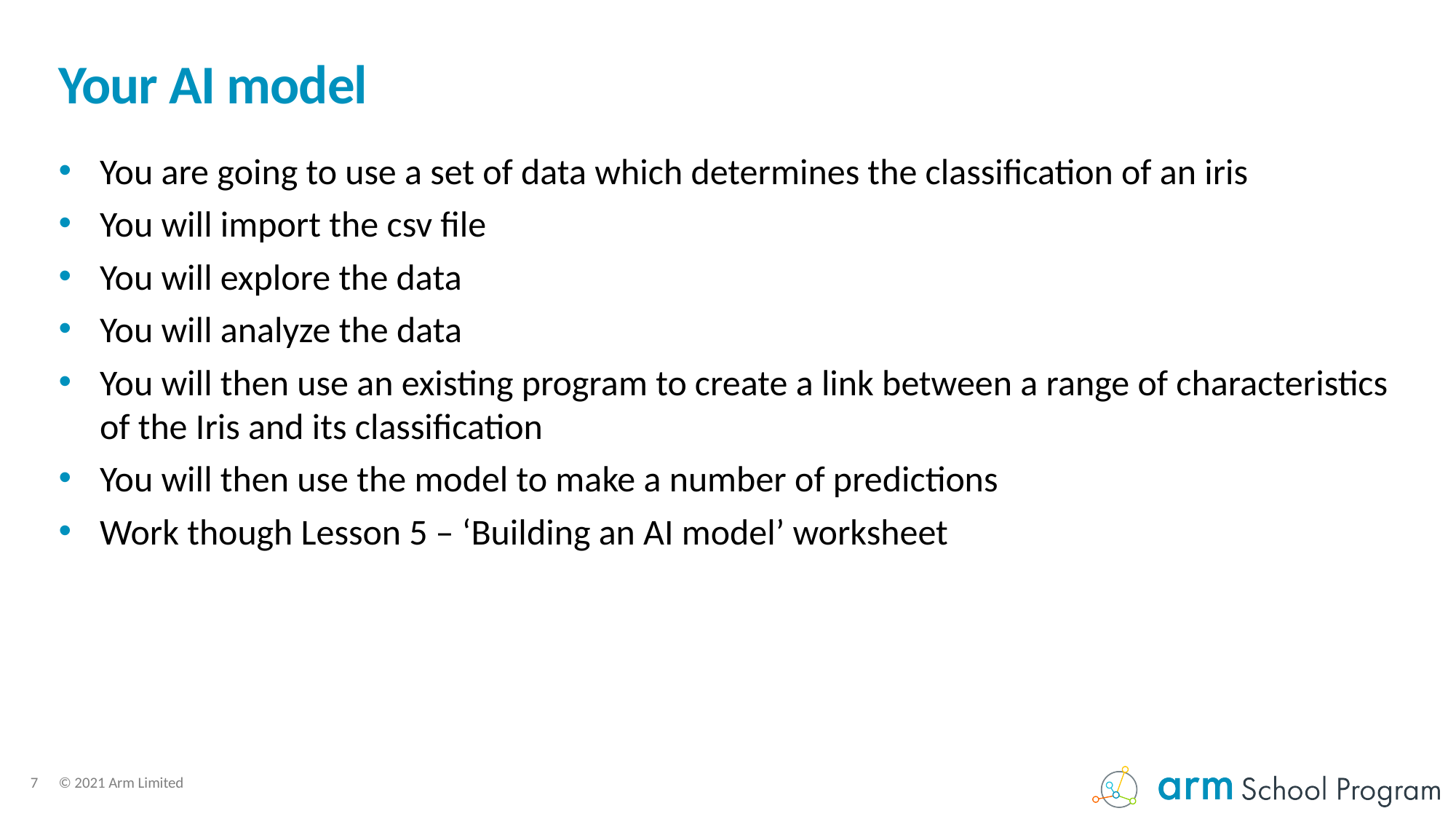

# Your AI model
You are going to use a set of data which determines the classification of an iris
You will import the csv file
You will explore the data
You will analyze the data
You will then use an existing program to create a link between a range of characteristics of the Iris and its classification
You will then use the model to make a number of predictions
Work though Lesson 5 – ‘Building an AI model’ worksheet